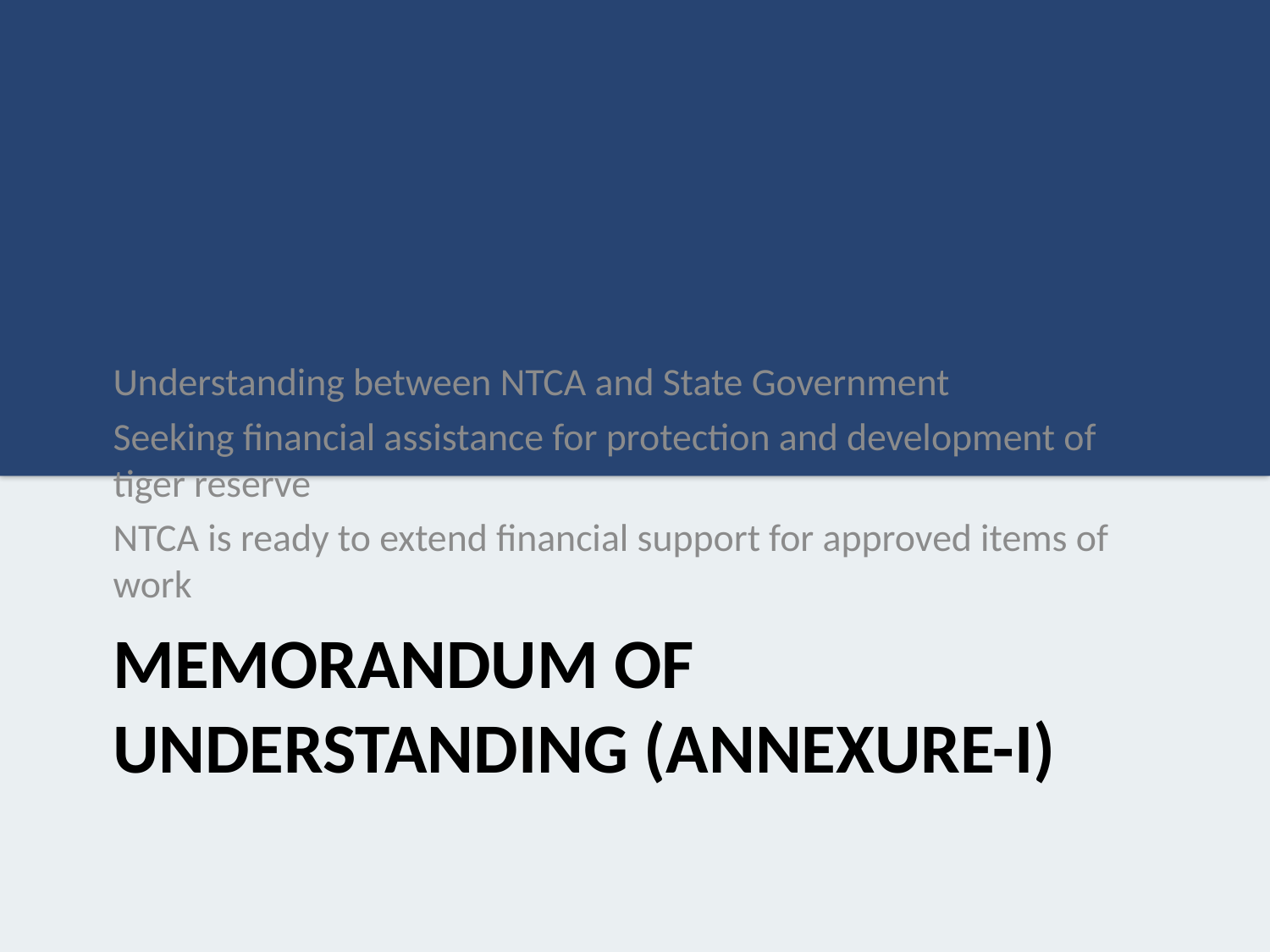

Understanding between NTCA and State Government
Seeking financial assistance for protection and development of tiger reserve
NTCA is ready to extend financial support for approved items of work
# Memorandum of Understanding (Annexure-I)